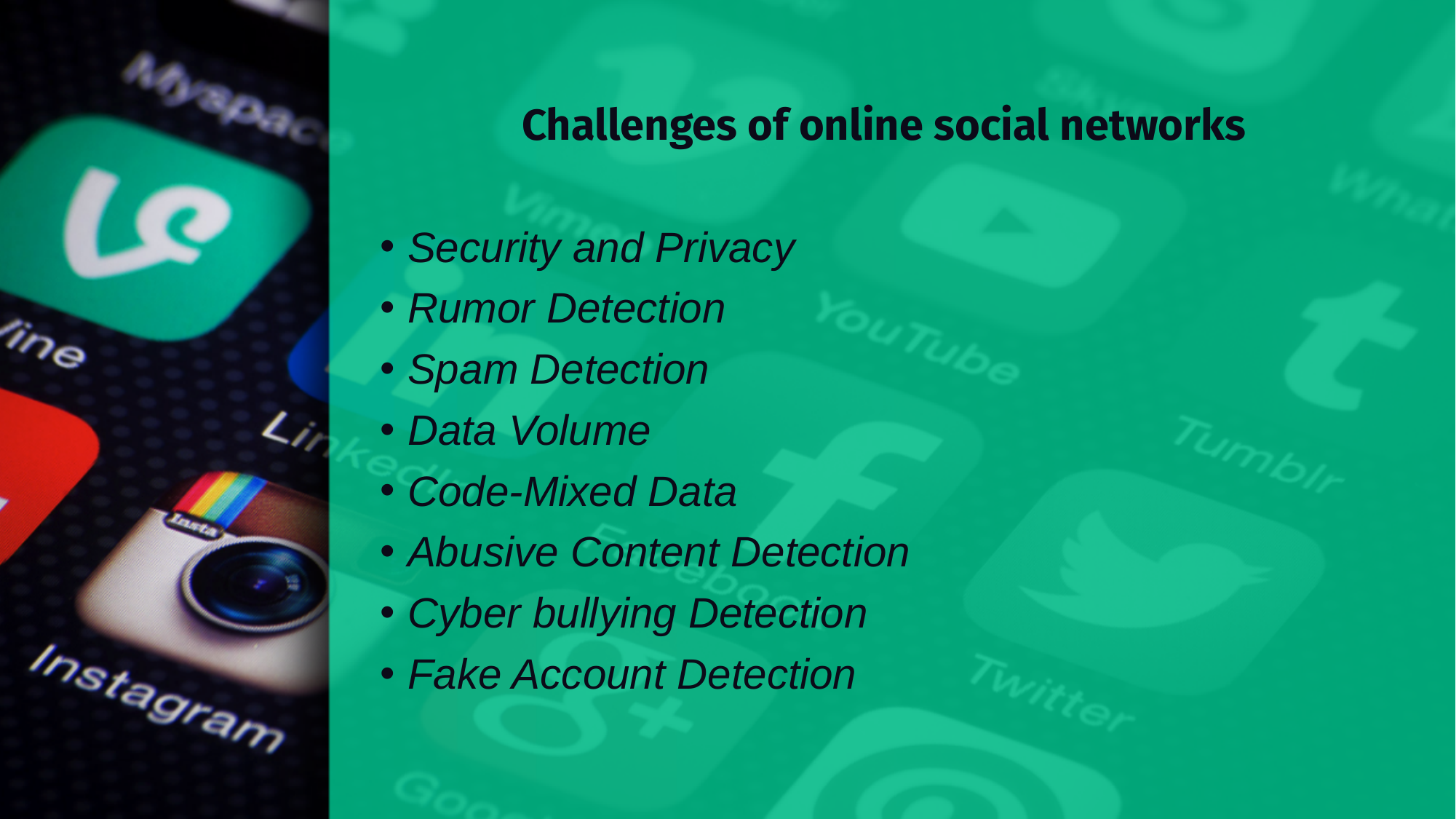

# Challenges of online social networks
Security and Privacy
Rumor Detection
Spam Detection
Data Volume
Code-Mixed Data
Abusive Content Detection
Cyber bullying Detection
Fake Account Detection